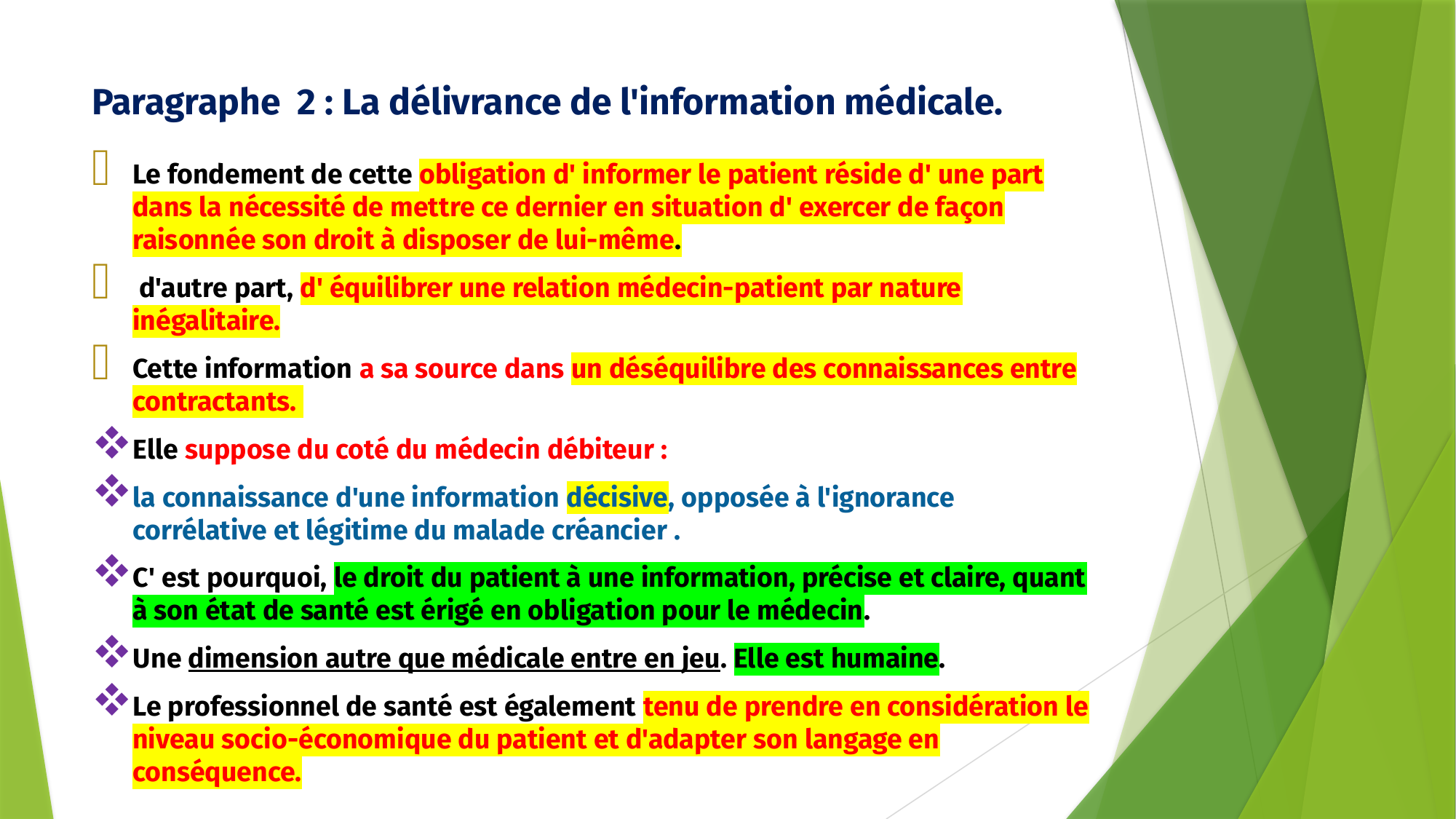

# Paragraphe  2 : La délivrance de l'information médicale.
Le fondement de cette obligation d' informer le patient réside d' une part dans la nécessité de mettre ce dernier en situation d' exercer de façon raisonnée son droit à disposer de lui-même.
 d'autre part, d' équilibrer une relation médecin-patient par nature inégalitaire.
Cette information a sa source dans un déséquilibre des connaissances entre contractants.
Elle suppose du coté du médecin débiteur :
la connaissance d'une information décisive, opposée à l'ignorance corrélative et légitime du malade créancier .
C' est pourquoi, le droit du patient à une information, précise et claire, quant à son état de santé est érigé en obligation pour le médecin.
Une dimension autre que médicale entre en jeu. Elle est humaine.
Le professionnel de santé est également tenu de prendre en considération le niveau socio-économique du patient et d'adapter son langage en conséquence.